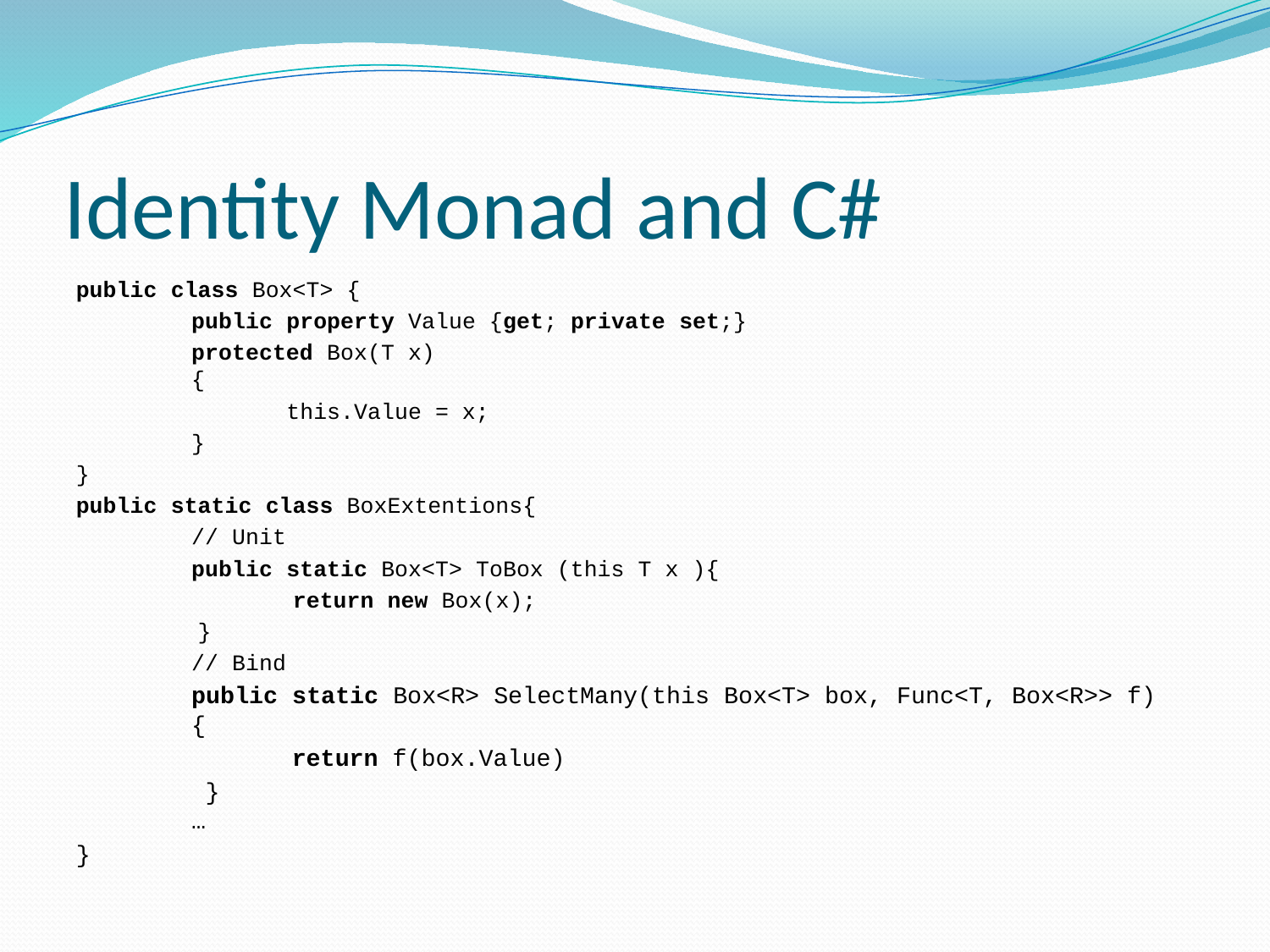

# Identity Monad and C#
public class Box<T> {
	public property Value {get; private set;}
	protected Box(T x)
	{
	       this.Value = x;
	}
}
public static class BoxExtentions{
	// Unit
	public static Box<T> ToBox (this T x ){
                return new Box(x);
         }
	// Bind
	public static Box<R> SelectMany(this Box<T> box, Func<T, Box<R>> f)
	{
               return f(box.Value)
         }
	…
}